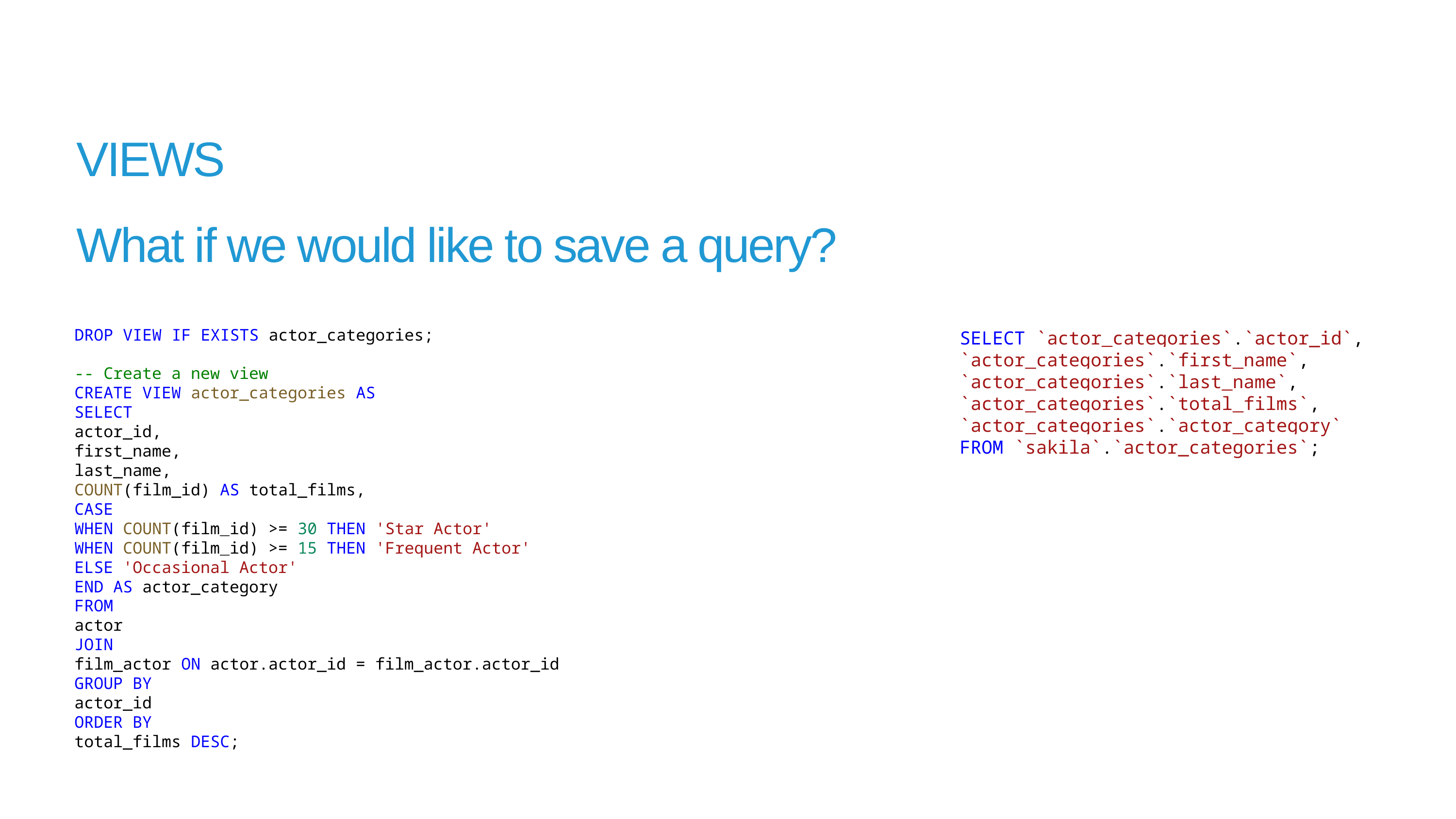

# VIEWS
What if we would like to save a query?
SELECT `actor_categories`.`actor_id`,
`actor_categories`.`first_name`,
`actor_categories`.`last_name`,
`actor_categories`.`total_films`,
`actor_categories`.`actor_category`
FROM `sakila`.`actor_categories`;
DROP VIEW IF EXISTS actor_categories;
-- Create a new view
CREATE VIEW actor_categories AS
SELECT
actor_id,
first_name,
last_name,
COUNT(film_id) AS total_films,
CASE
WHEN COUNT(film_id) >= 30 THEN 'Star Actor'
WHEN COUNT(film_id) >= 15 THEN 'Frequent Actor'
ELSE 'Occasional Actor'
END AS actor_category
FROM
actor
JOIN
film_actor ON actor.actor_id = film_actor.actor_id
GROUP BY
actor_id
ORDER BY
total_films DESC;